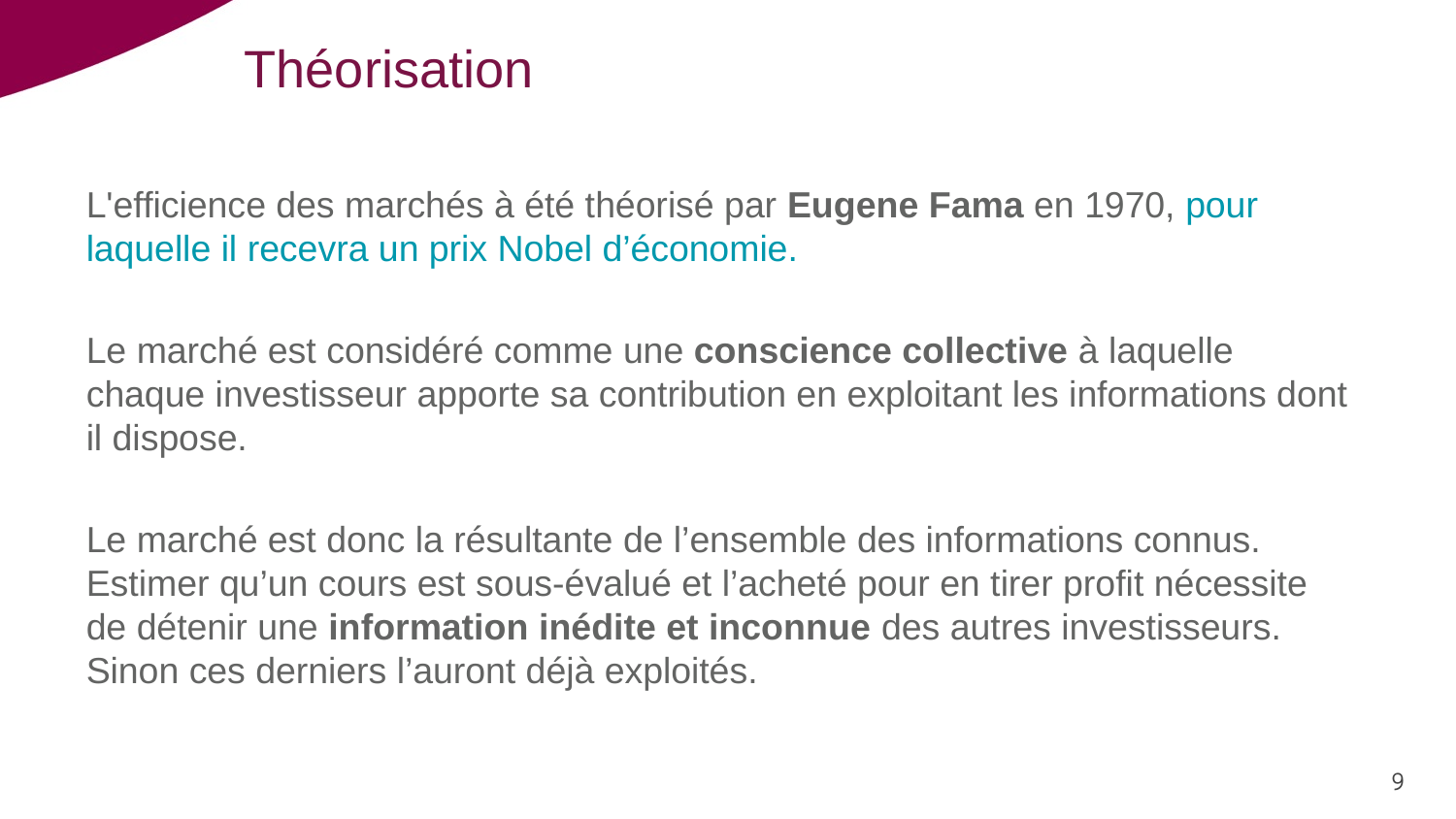

# Théorisation
L'efficience des marchés à été théorisé par Eugene Fama en 1970, pour laquelle il recevra un prix Nobel d’économie.

Le marché est considéré comme une conscience collective à laquelle chaque investisseur apporte sa contribution en exploitant les informations dont il dispose.

Le marché est donc la résultante de l’ensemble des informations connus. Estimer qu’un cours est sous-évalué et l’acheté pour en tirer profit nécessite de détenir une information inédite et inconnue des autres investisseurs. Sinon ces derniers l’auront déjà exploités.
9